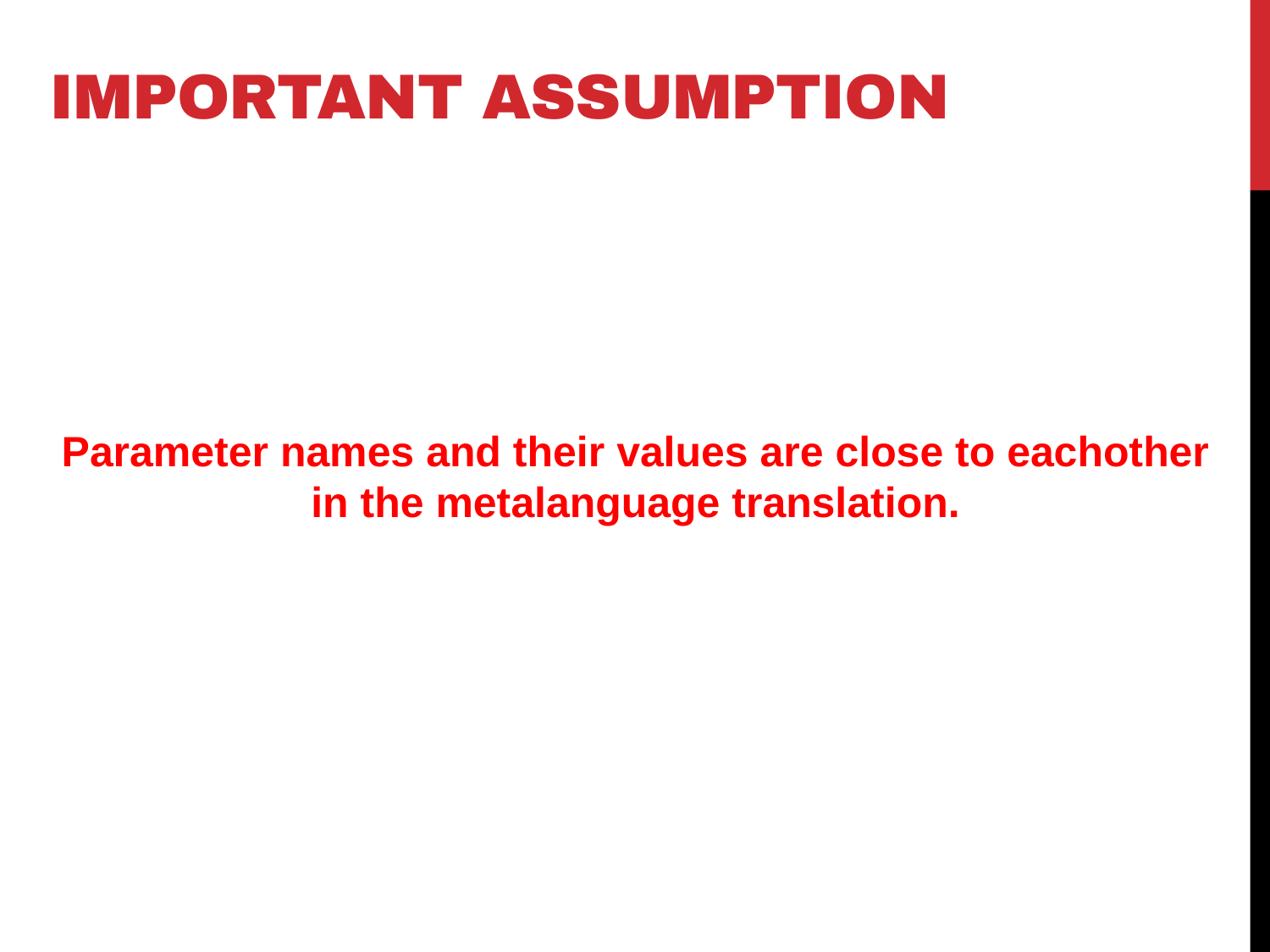

# Important Assumption
Parameter names and their values are close to eachother in the metalanguage translation.